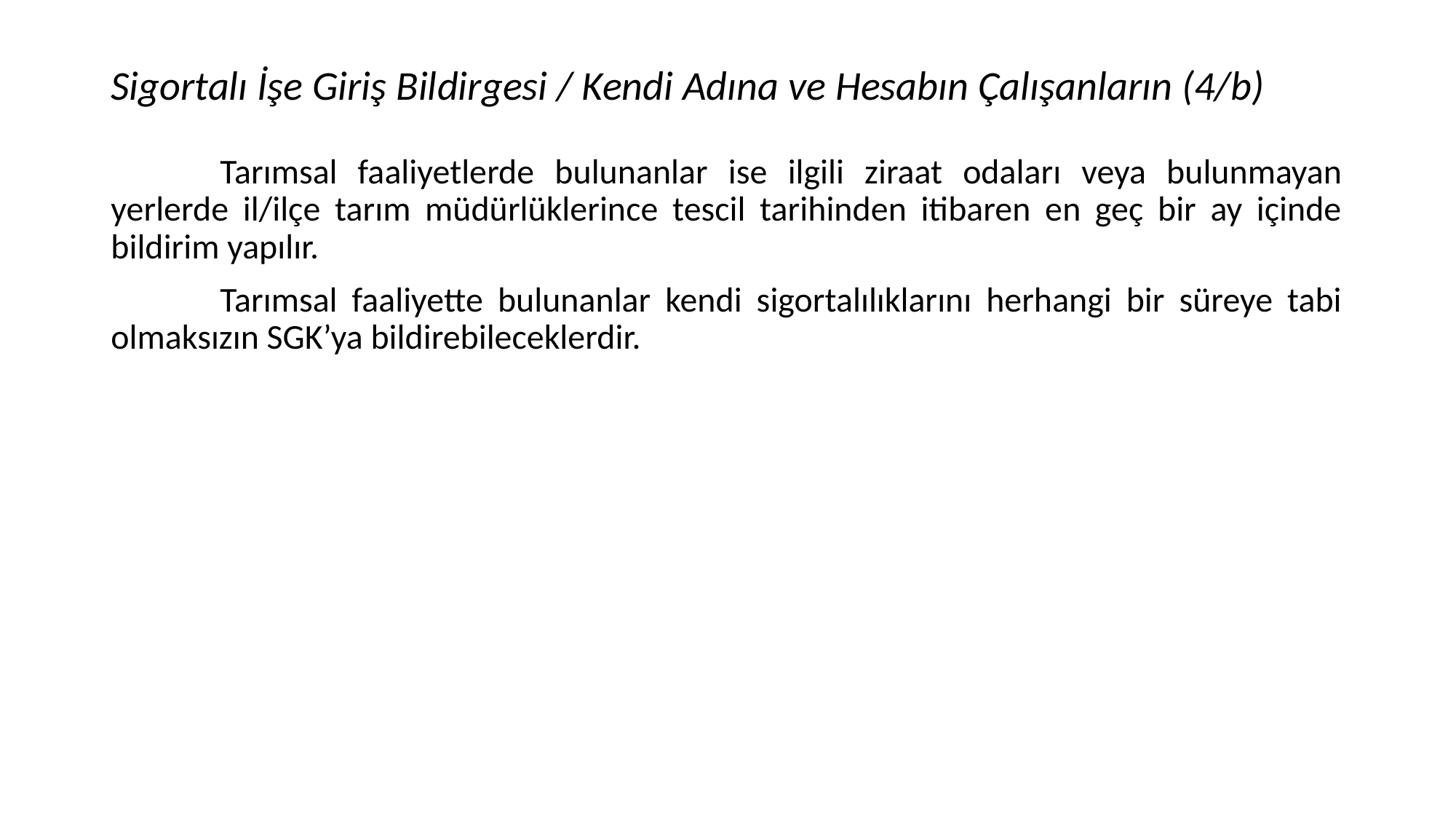

# Sigortalı İşe Giriş Bildirgesi / Kendi Adına ve Hesabın Çalışanların (4/b)
	Tarımsal faaliyetlerde bulunanlar ise ilgili ziraat odaları veya bulunmayan yerlerde il/ilçe tarım müdürlüklerince tescil tarihinden itibaren en geç bir ay içinde bildirim yapılır.
	Tarımsal faaliyette bulunanlar kendi sigortalılıklarını herhangi bir süreye tabi olmaksızın SGK’ya bildirebileceklerdir.